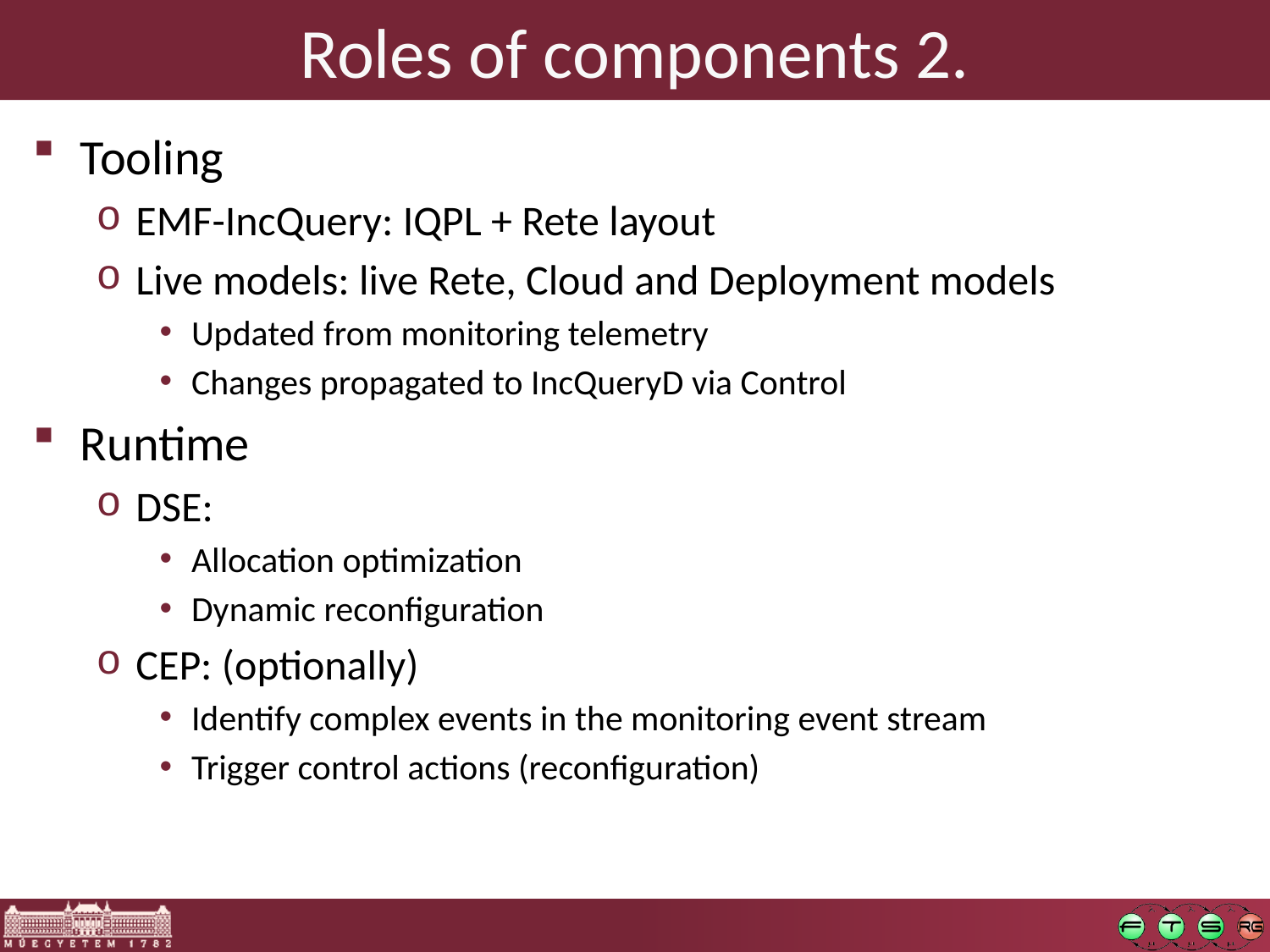

# Roles of components 2.
Tooling
EMF-IncQuery: IQPL + Rete layout
Live models: live Rete, Cloud and Deployment models
Updated from monitoring telemetry
Changes propagated to IncQueryD via Control
Runtime
DSE:
Allocation optimization
Dynamic reconfiguration
CEP: (optionally)
Identify complex events in the monitoring event stream
Trigger control actions (reconfiguration)